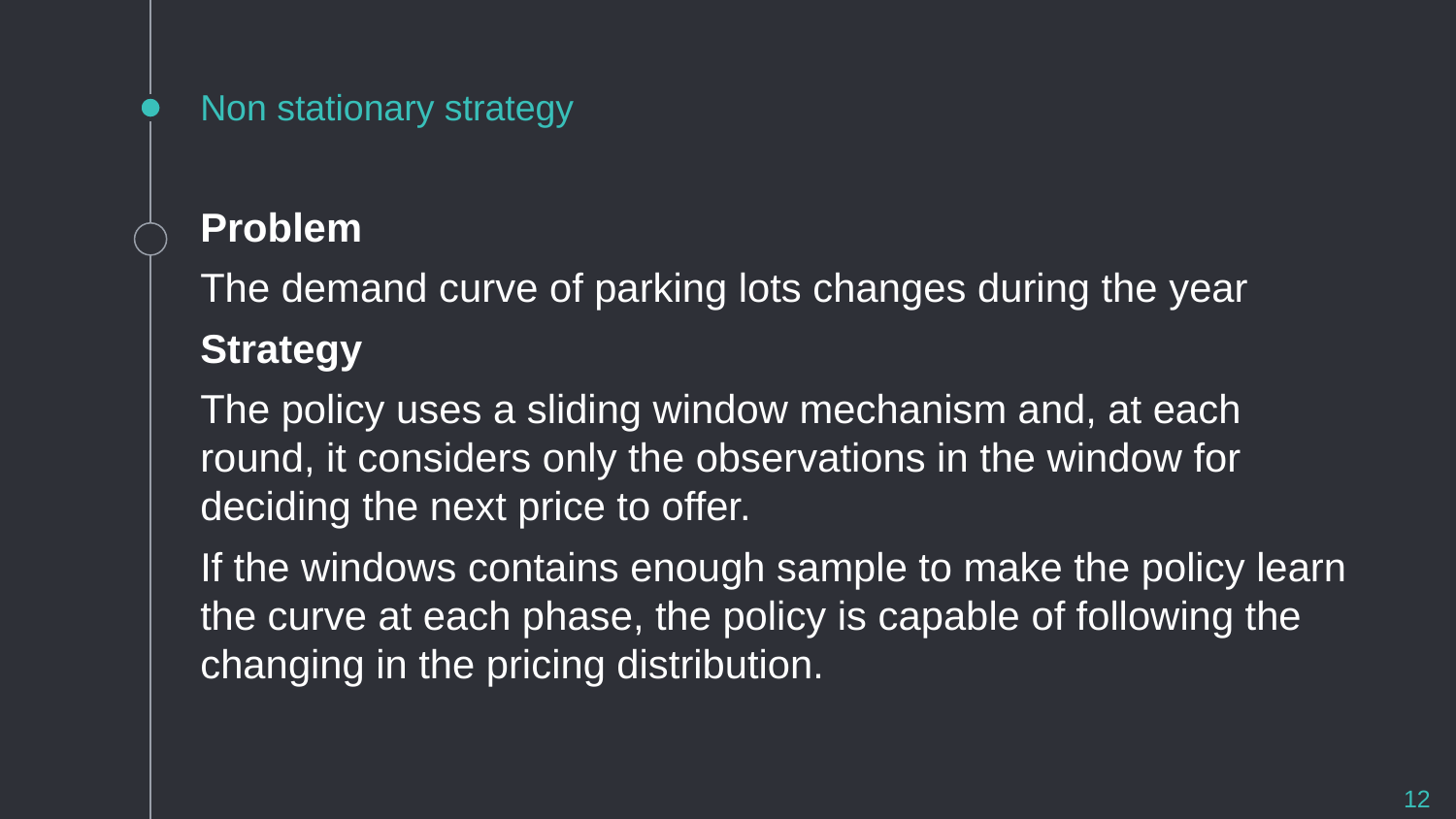

# Non stationary strategy
Problem
The demand curve of parking lots changes during the year
Strategy
The policy uses a sliding window mechanism and, at each round, it considers only the observations in the window for deciding the next price to offer.
If the windows contains enough sample to make the policy learn the curve at each phase, the policy is capable of following the changing in the pricing distribution.
12